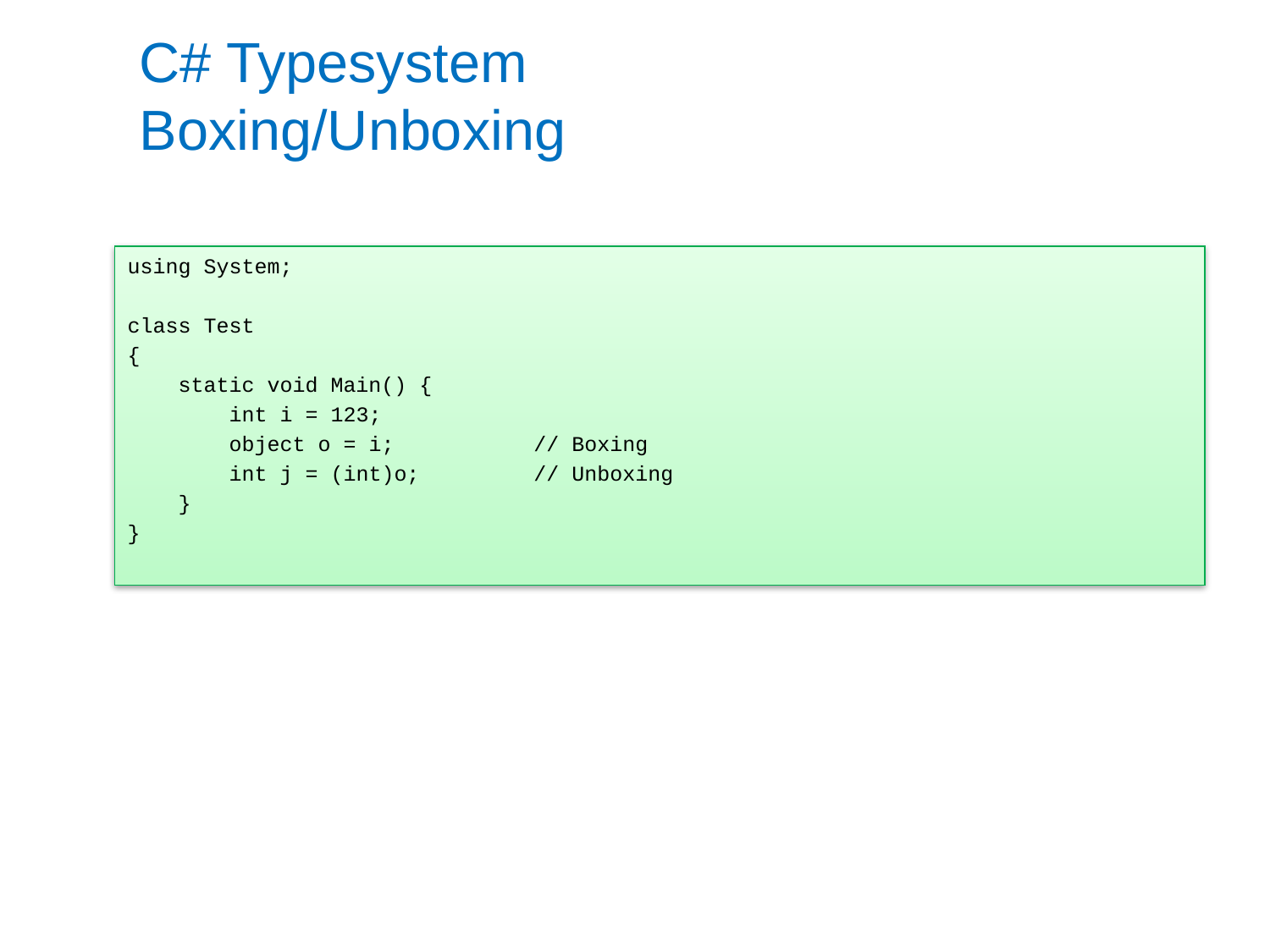

# C# Typesystem Boxing/Unboxing
using System;

class Test
{
    static void Main() {
        int i = 123;
        object o = i;           // Boxing
        int j = (int)o;         // Unboxing
    }
}